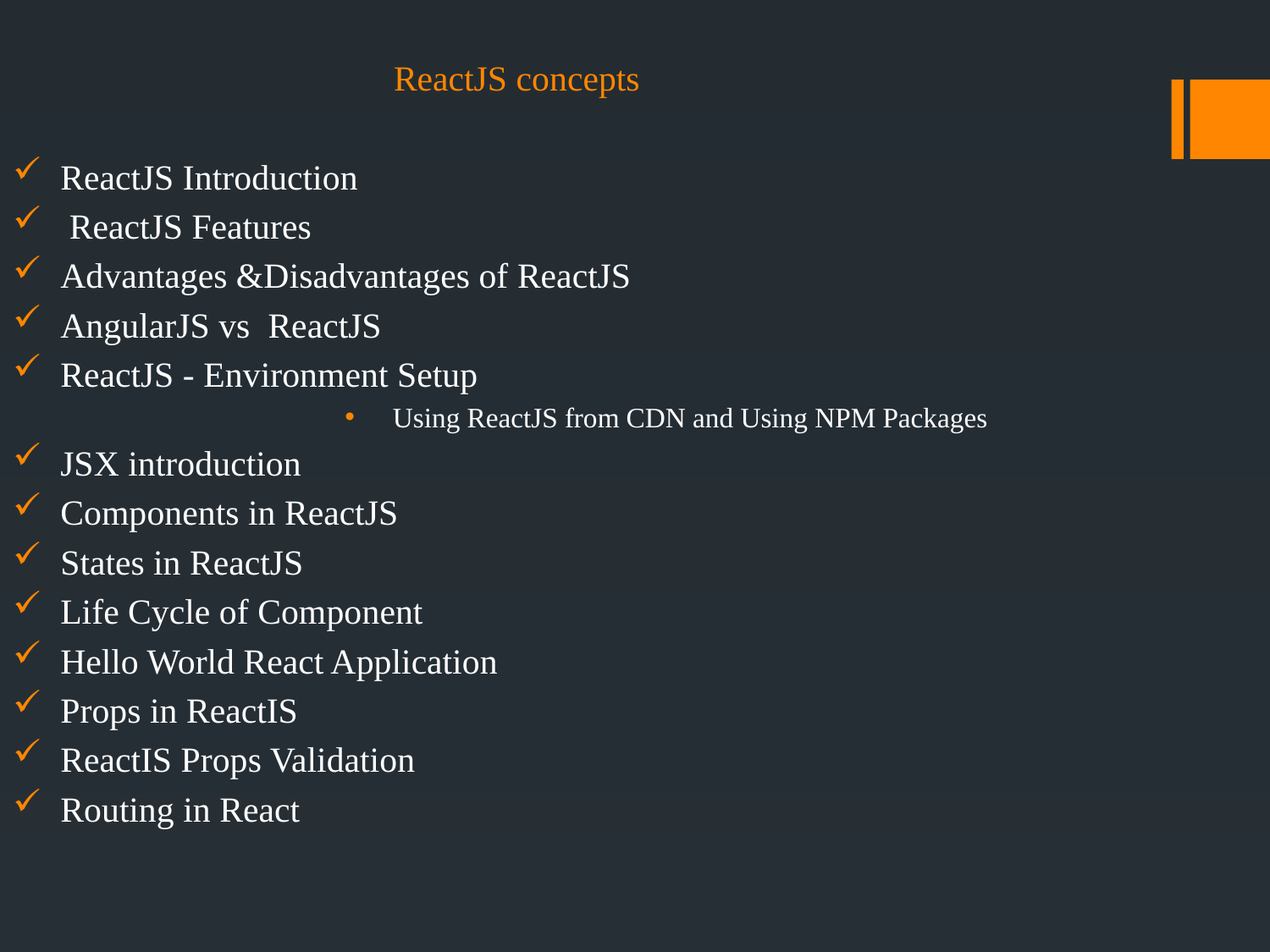

ReactJS concepts

ReactJS Introduction
 ReactJS Features
Advantages &Disadvantages of ReactJS
AngularJS vs  ReactJS
ReactJS - Environment Setup
Using ReactJS from CDN and Using NPM Packages
JSX introduction
Components in ReactJS
States in ReactJS
Life Cycle of Component
Hello World React Application
Props in ReactIS
ReactIS Props Validation
Routing in React